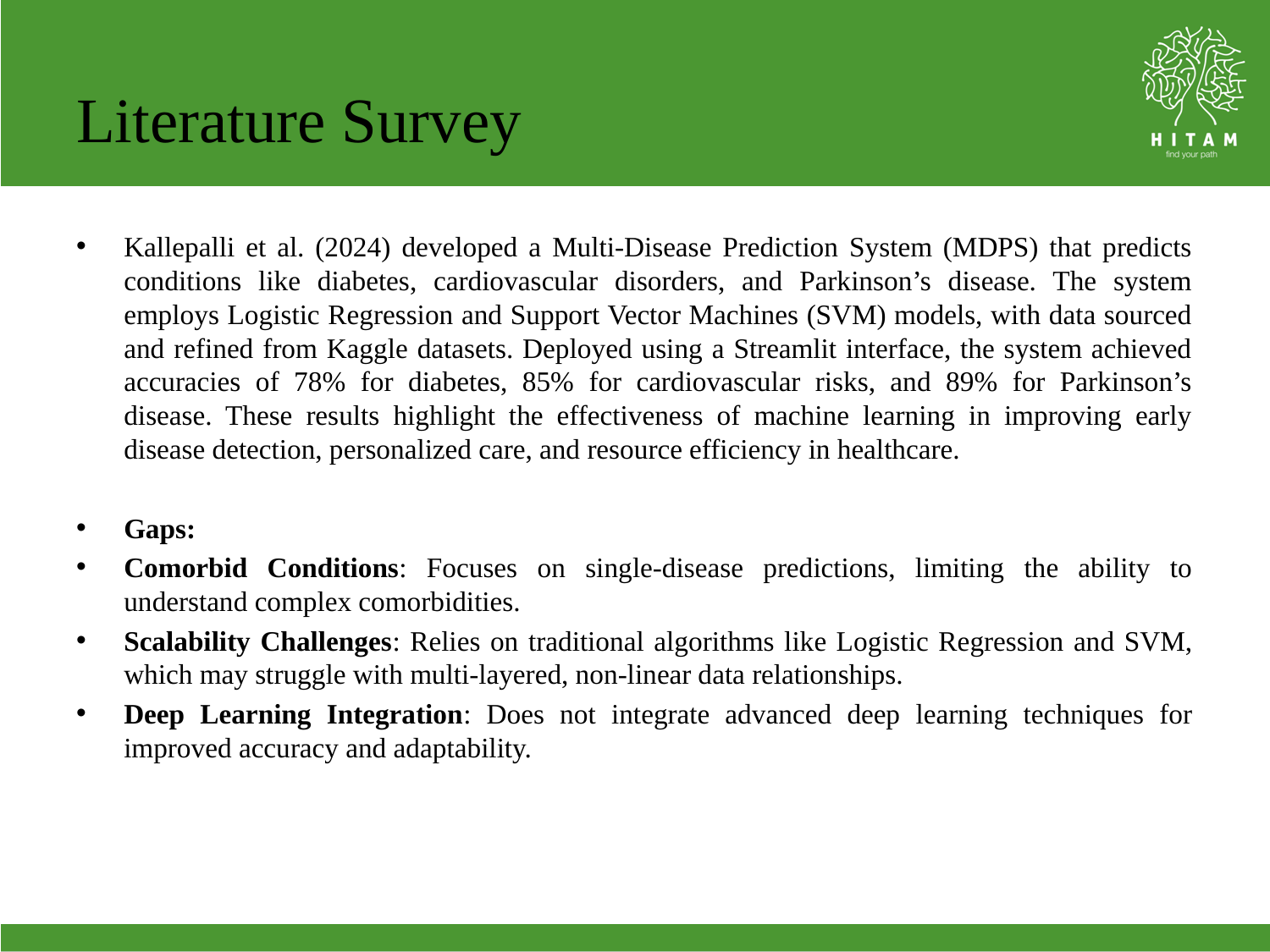

# Literature Survey
Kallepalli et al. (2024) developed a Multi-Disease Prediction System (MDPS) that predicts conditions like diabetes, cardiovascular disorders, and Parkinson’s disease. The system employs Logistic Regression and Support Vector Machines (SVM) models, with data sourced and refined from Kaggle datasets. Deployed using a Streamlit interface, the system achieved accuracies of 78% for diabetes, 85% for cardiovascular risks, and 89% for Parkinson’s disease. These results highlight the effectiveness of machine learning in improving early disease detection, personalized care, and resource efficiency in healthcare.

Gaps:
Comorbid Conditions: Focuses on single-disease predictions, limiting the ability to understand complex comorbidities.
Scalability Challenges: Relies on traditional algorithms like Logistic Regression and SVM, which may struggle with multi-layered, non-linear data relationships.
Deep Learning Integration: Does not integrate advanced deep learning techniques for improved accuracy and adaptability.